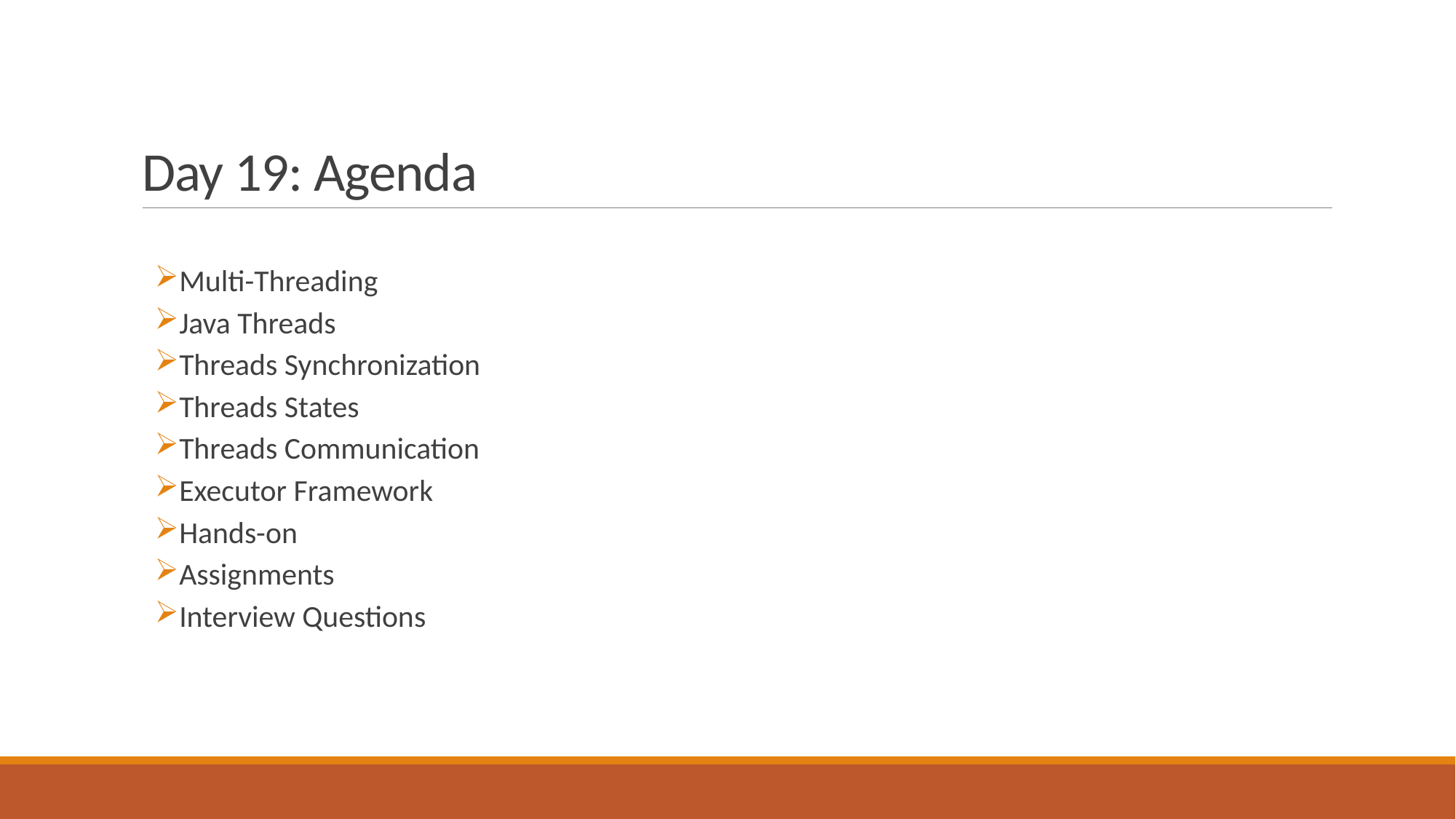

# Day 19: Agenda

Multi-Threading
Java Threads
Threads Synchronization
Threads States
Threads Communication
Executor Framework
Hands-on
Assignments
Interview Questions